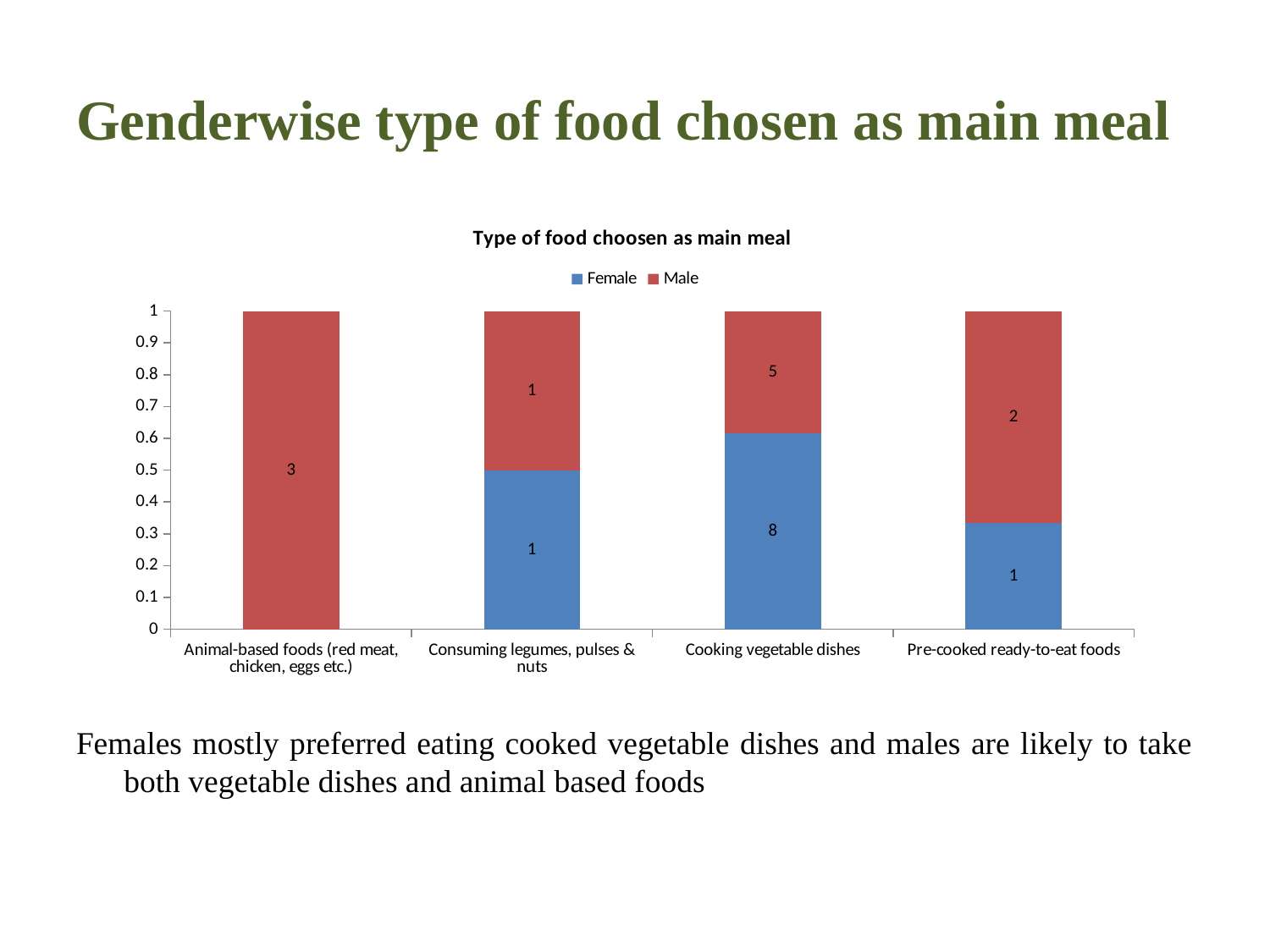

# Genderwise type of food chosen as main meal

### Chart: Type of food choosen as main meal

| Category | Female | Male |
|---|---|---|
| Animal-based foods (red meat, chicken, eggs etc.) | None | 3.0 |
| Consuming legumes, pulses & nuts | 1.0 | 1.0 |
| Cooking vegetable dishes | 8.0 | 5.0 |
| Pre-cooked ready-to-eat foods | 1.0 | 2.0 |
Females mostly preferred eating cooked vegetable dishes and males are likely to take both vegetable dishes and animal based foods